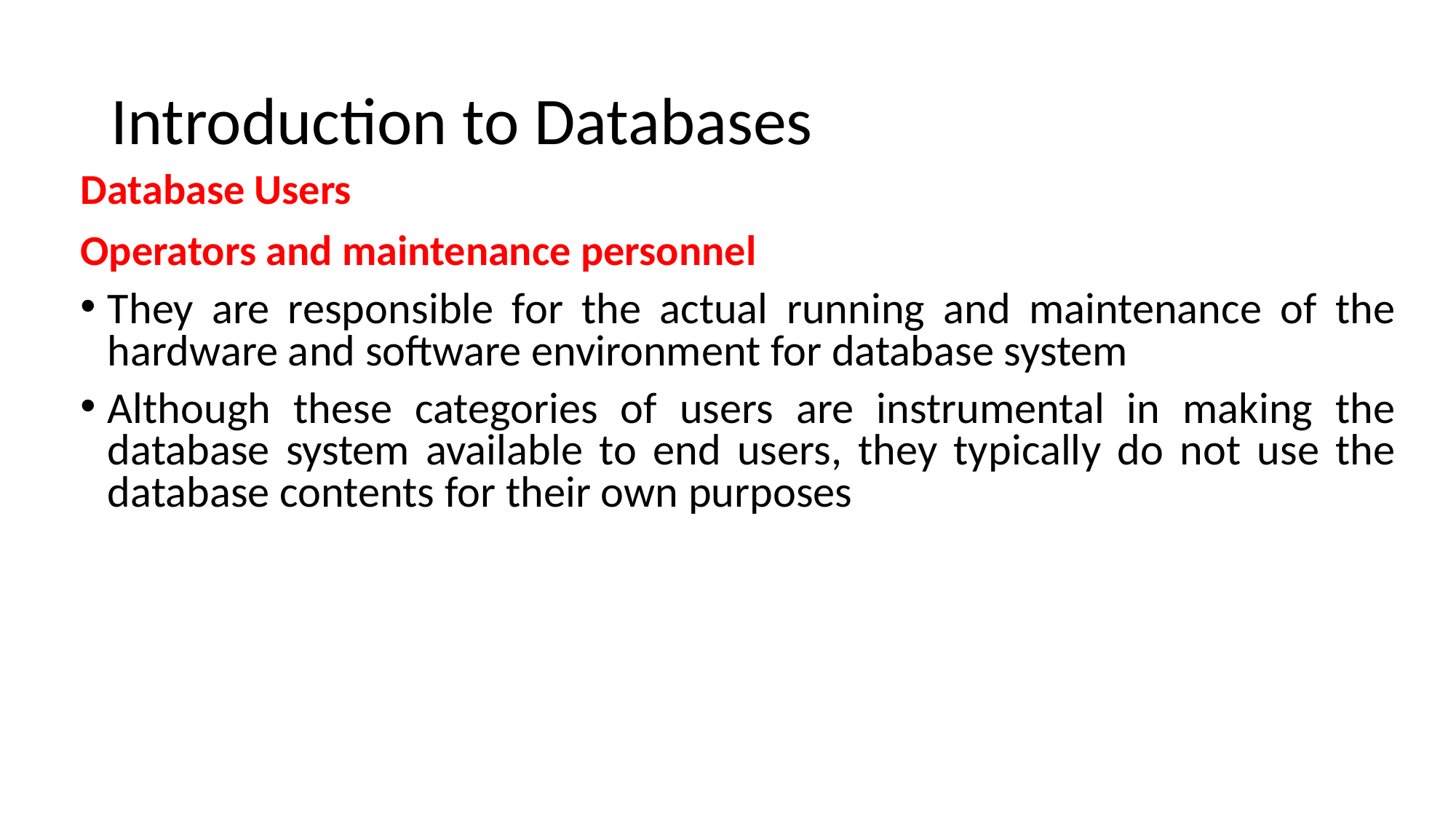

# Introduction to Databases
Database Users
Operators and maintenance personnel
They are responsible for the actual running and maintenance of the hardware and software environment for database system
Although these categories of users are instrumental in making the database system available to end users, they typically do not use the database contents for their own purposes